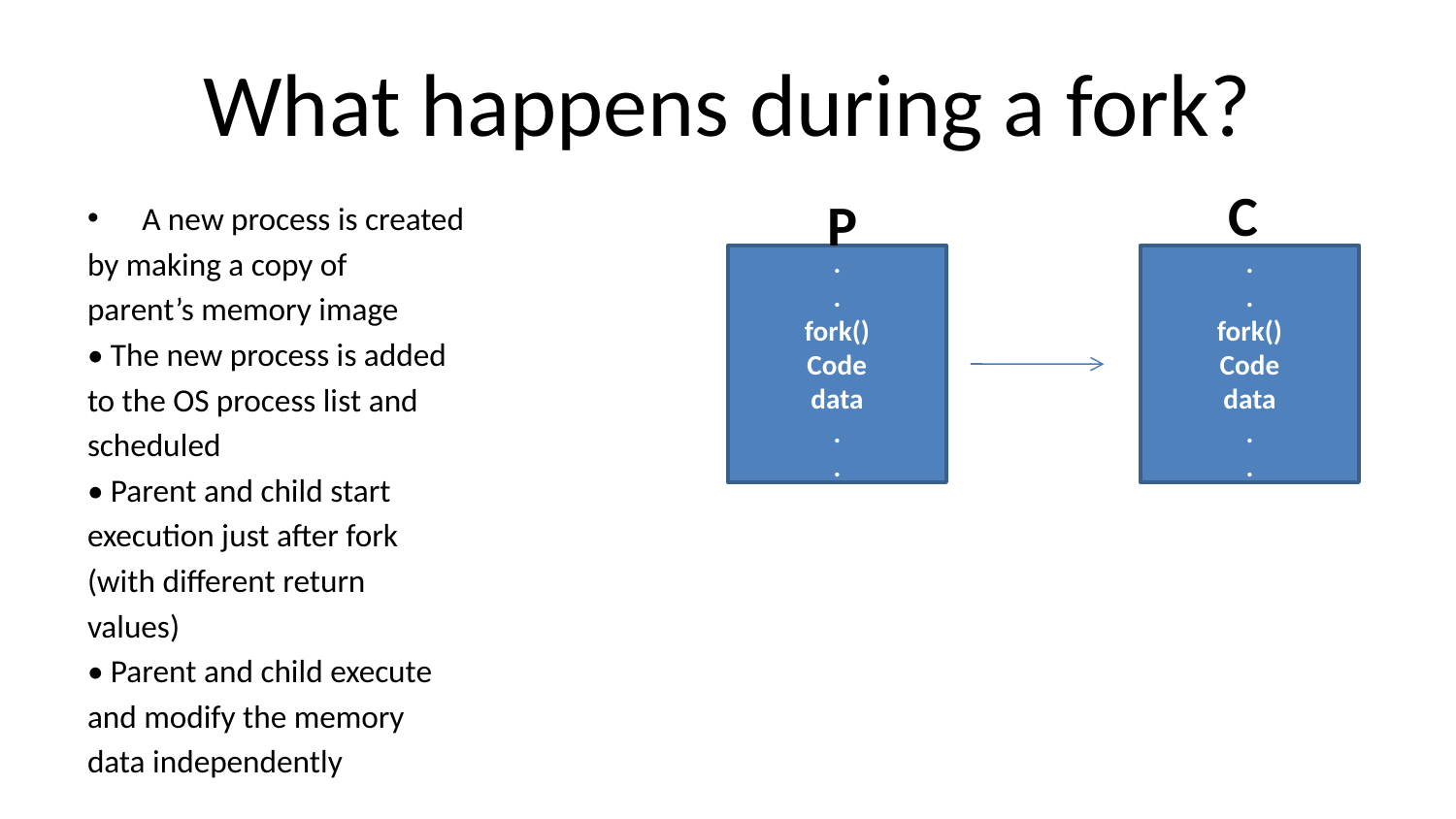

# What happens during a fork?
C
P
A new process is created
by making a copy of
parent’s memory image
• The new process is added
to the OS process list and
scheduled
• Parent and child start
execution just after fork
(with different return
values)
• Parent and child execute
and modify the memory
data independently
.
.
fork()
Code
data
.
.
.
.
fork()
Code
data
.
.